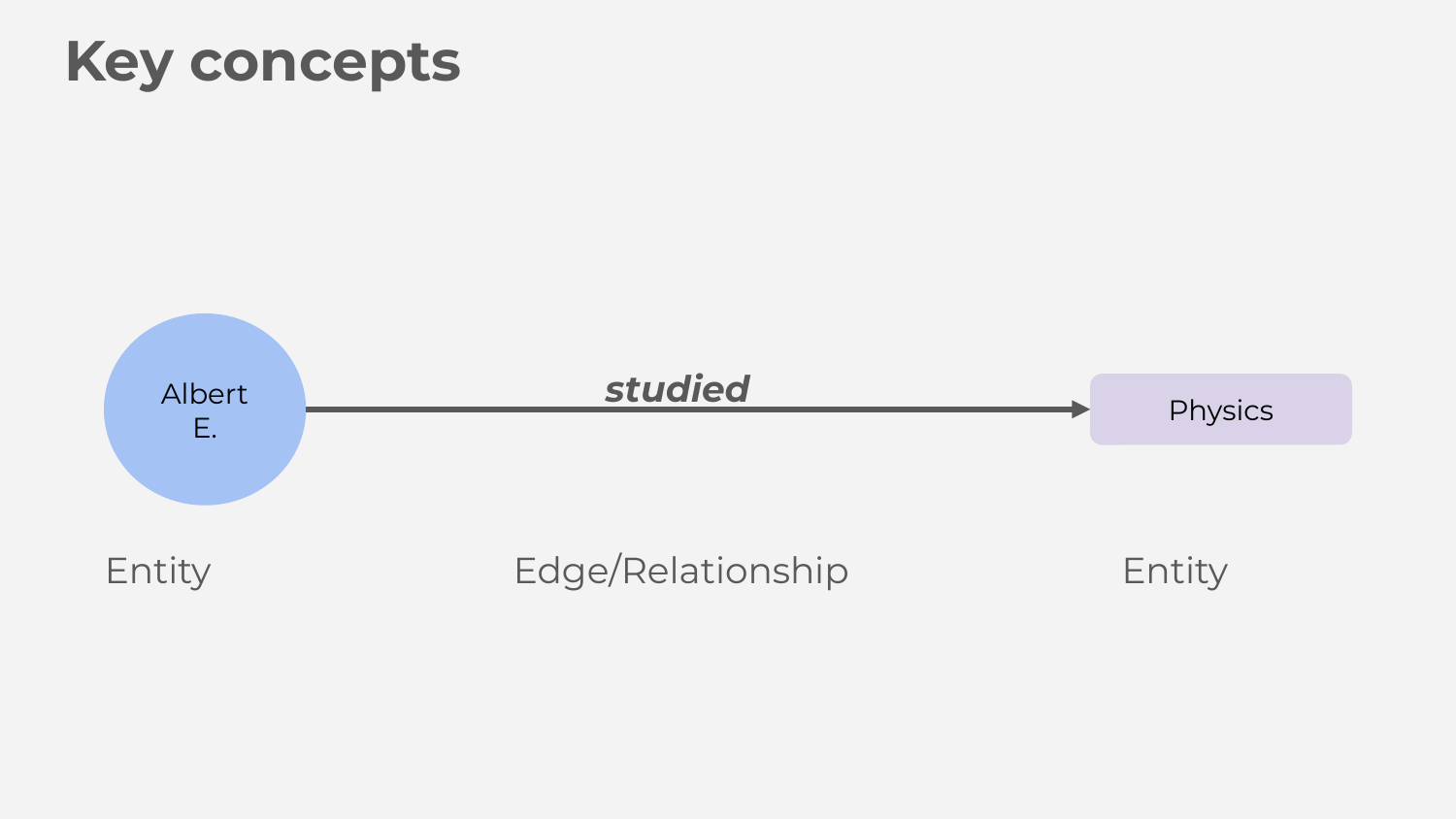

# Key concepts
Albert E.
studied
Physics
Entity
Edge/Relationship
Entity